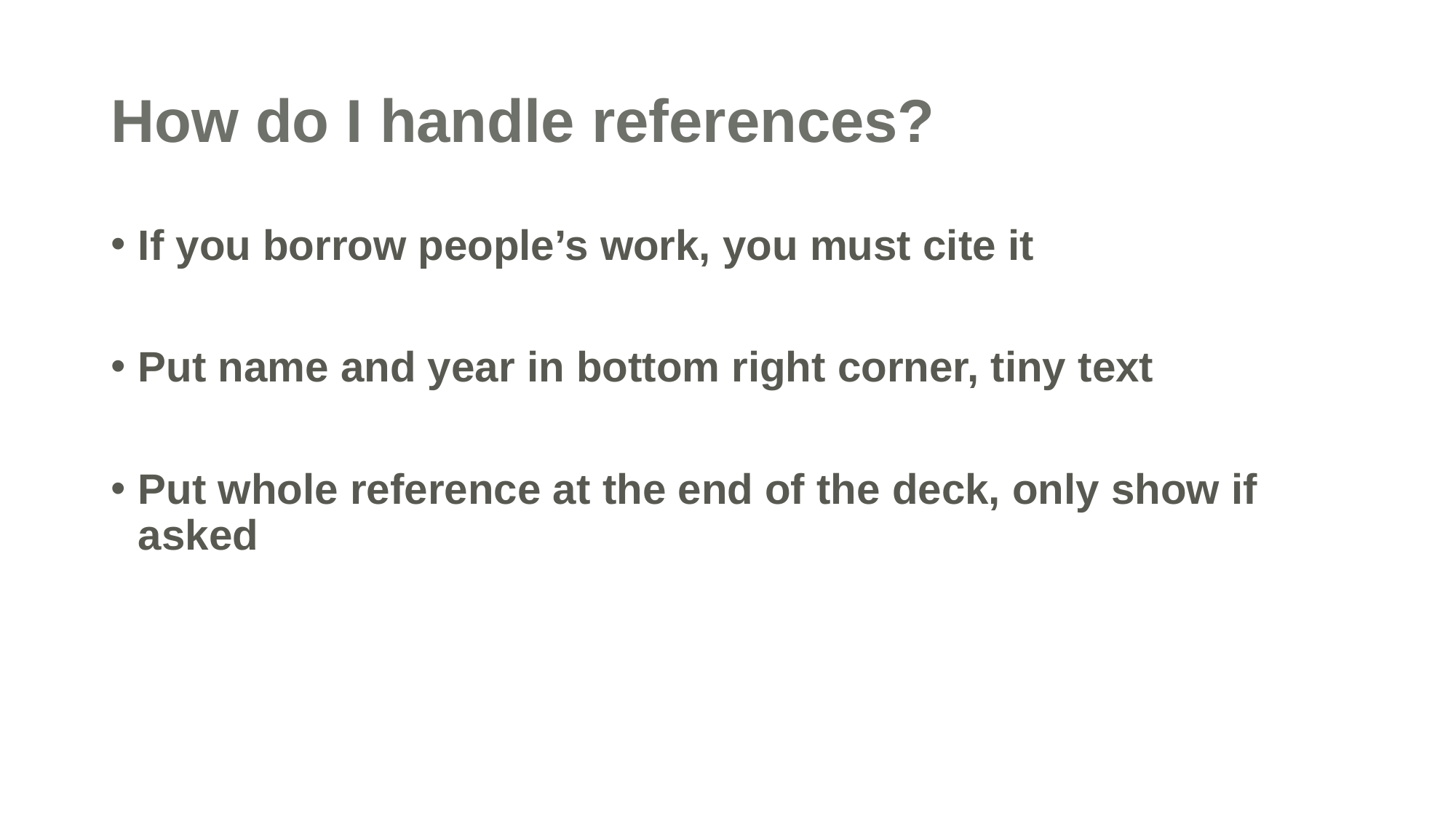

# How do I handle references?
If you borrow people’s work, you must cite it

Put name and year in bottom right corner, tiny text

Put whole reference at the end of the deck, only show if asked